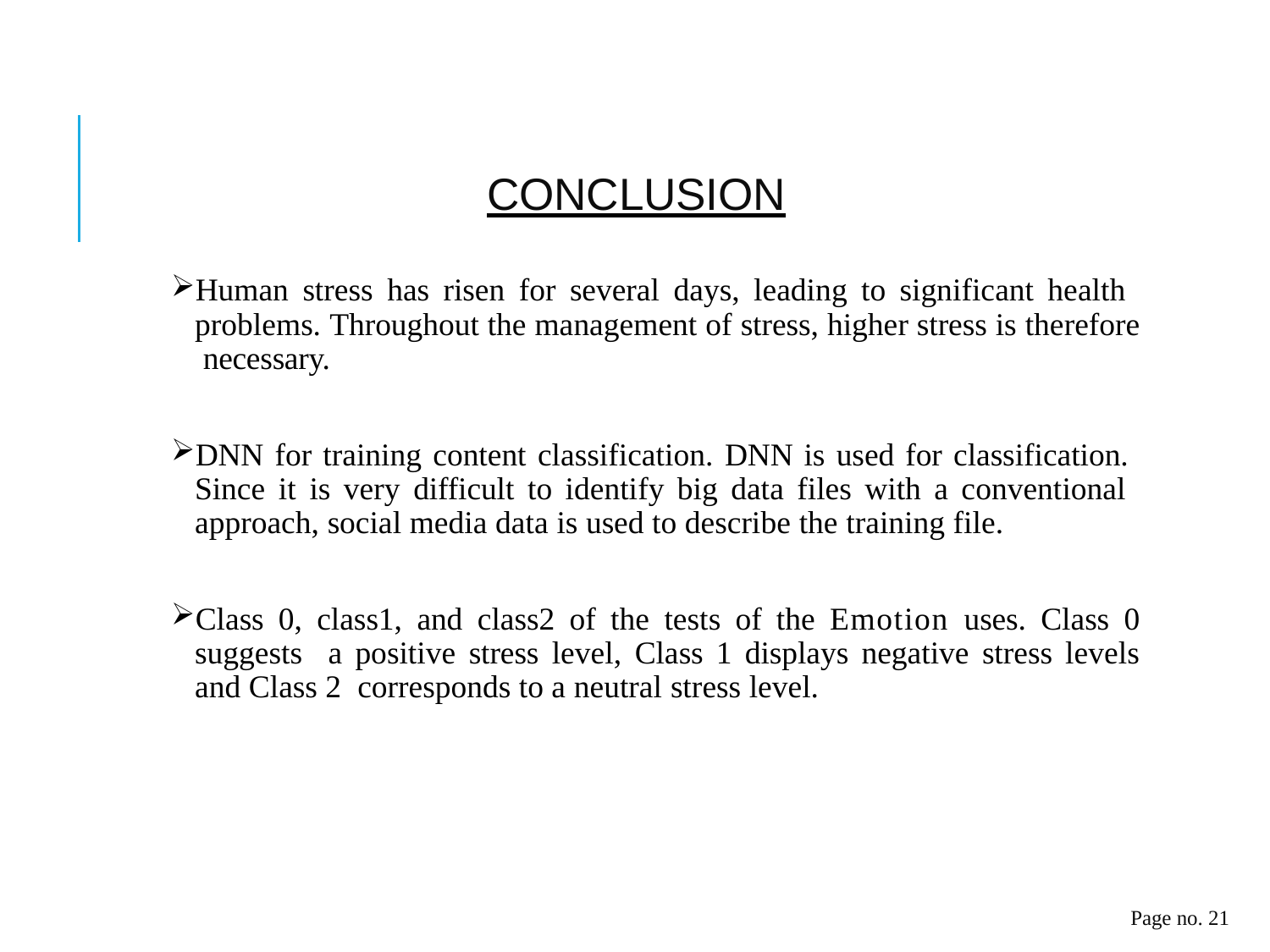

# CONCLUSION
Human stress has risen for several days, leading to significant health  problems. Throughout the management of stress, higher stress is therefore  necessary.

DNN for training content classification. DNN is used for classification.  Since it is very difficult to identify big data files with a conventional  approach, social media data is used to describe the training file.

Class 0, class1, and class2 of the tests of the Emotion uses. Class 0 suggests  a positive stress level, Class 1 displays negative stress levels and Class 2  corresponds to a neutral stress level.
Page no. 21